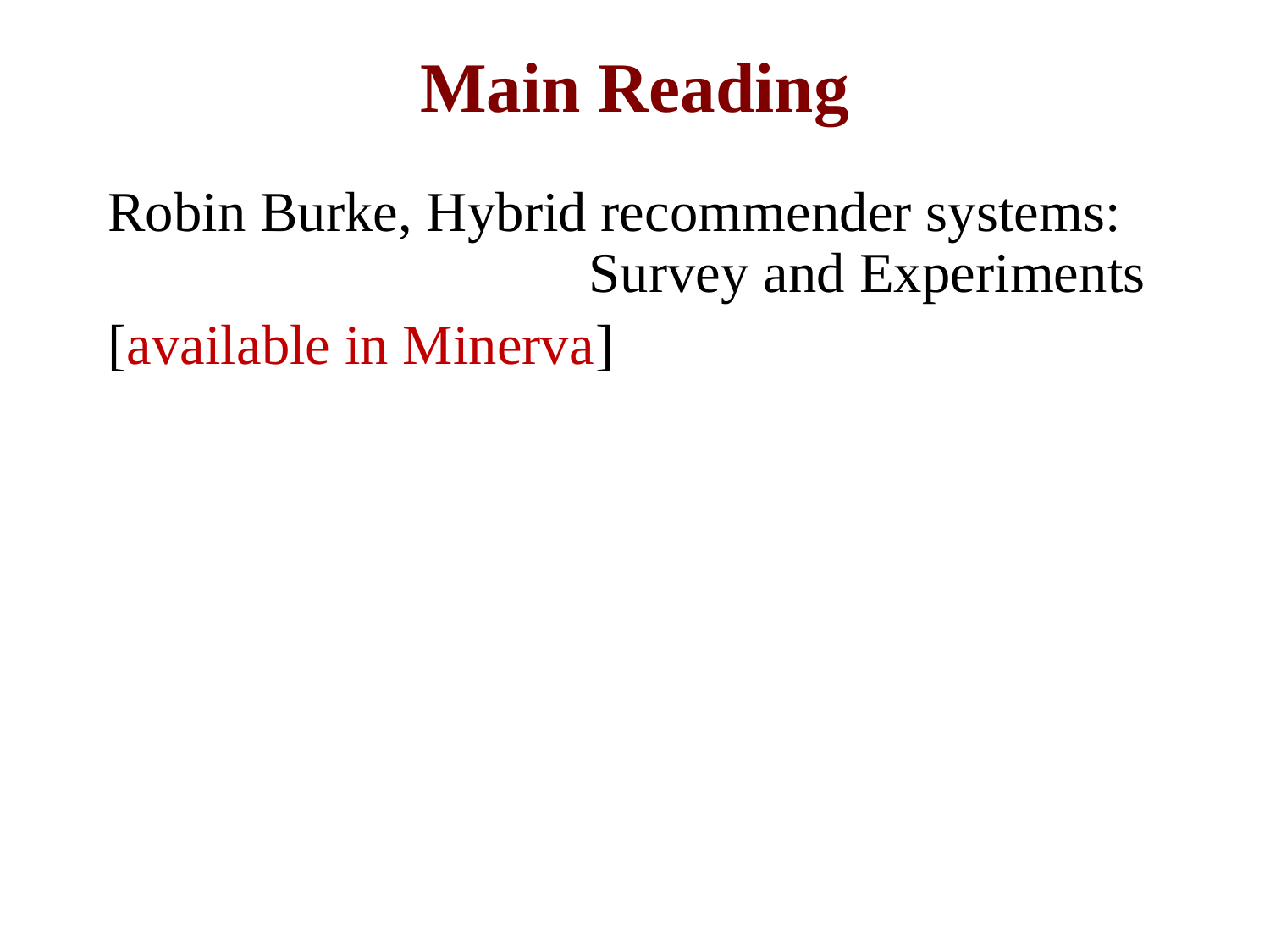

# Main Reading
Robin Burke, Hybrid recommender systems:                                     Survey and Experiments
[available in Minerva]